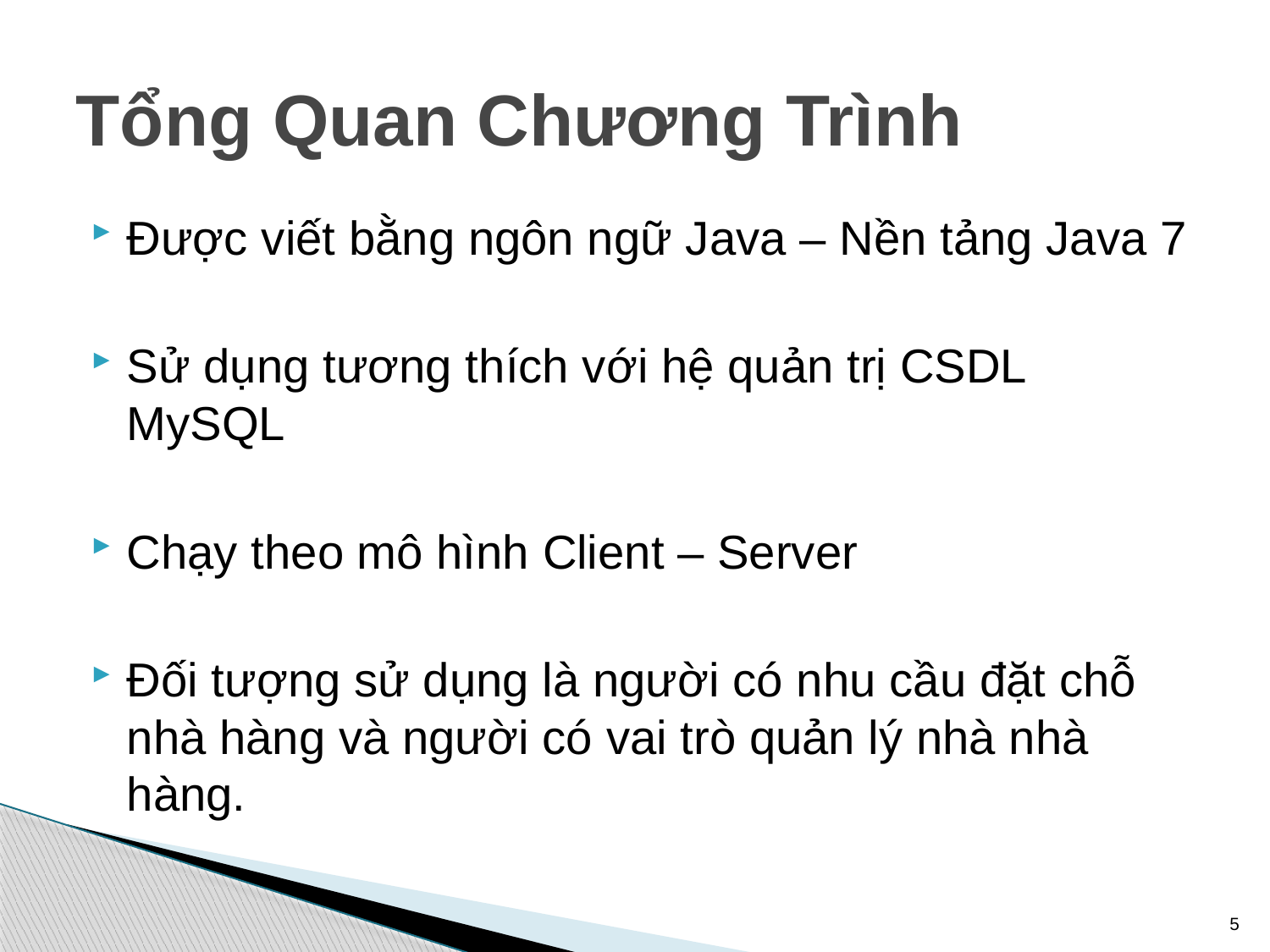

# Tổng Quan Chương Trình
Được viết bằng ngôn ngữ Java – Nền tảng Java 7

Sử dụng tương thích với hệ quản trị CSDL MySQL

Chạy theo mô hình Client – Server

Đối tượng sử dụng là người có nhu cầu đặt chỗ nhà hàng và người có vai trò quản lý nhà nhà hàng.
5